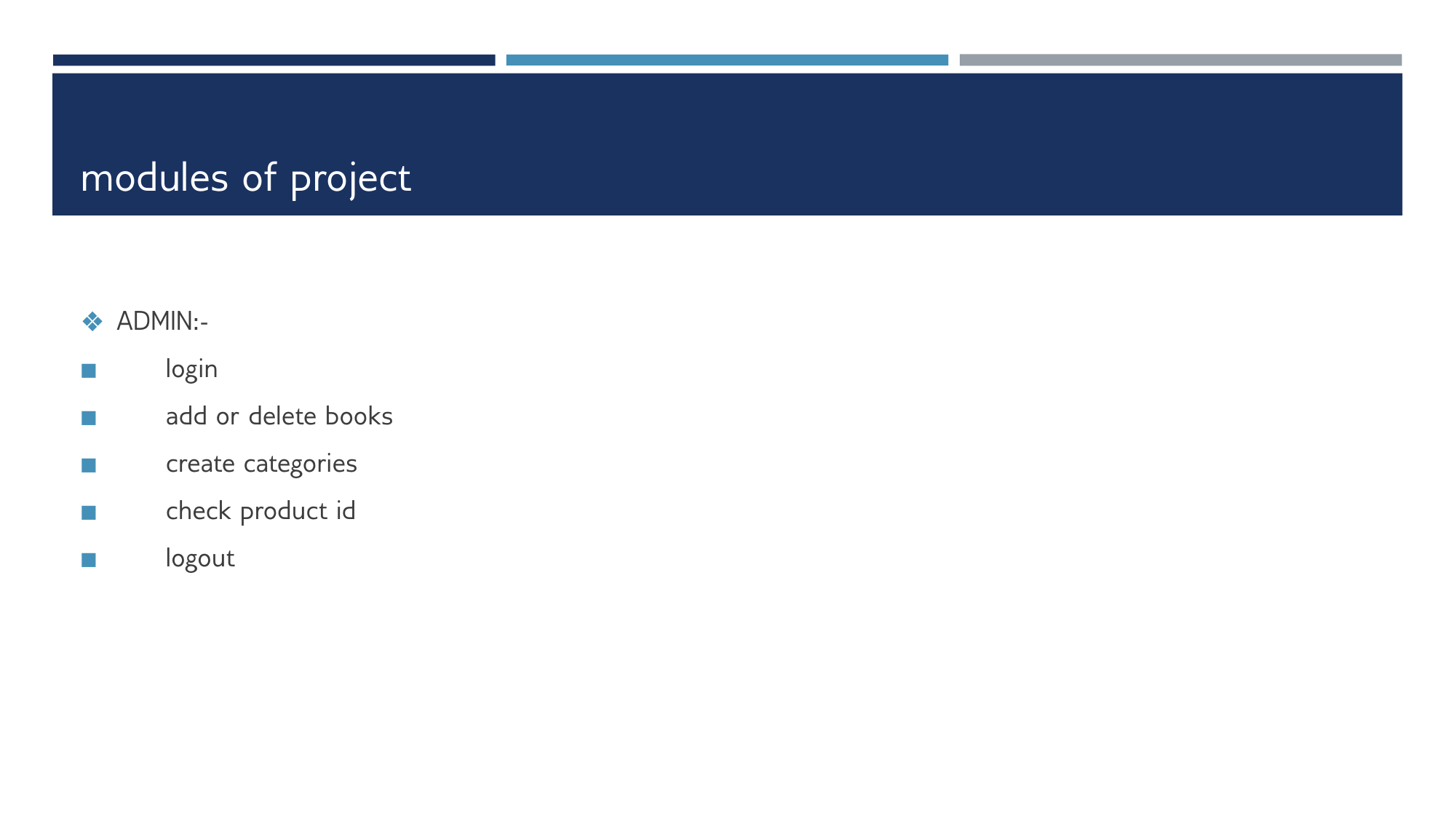

# modules of project
ADMIN:-
      login
      add or delete books
      create categories
      check product id
      logout